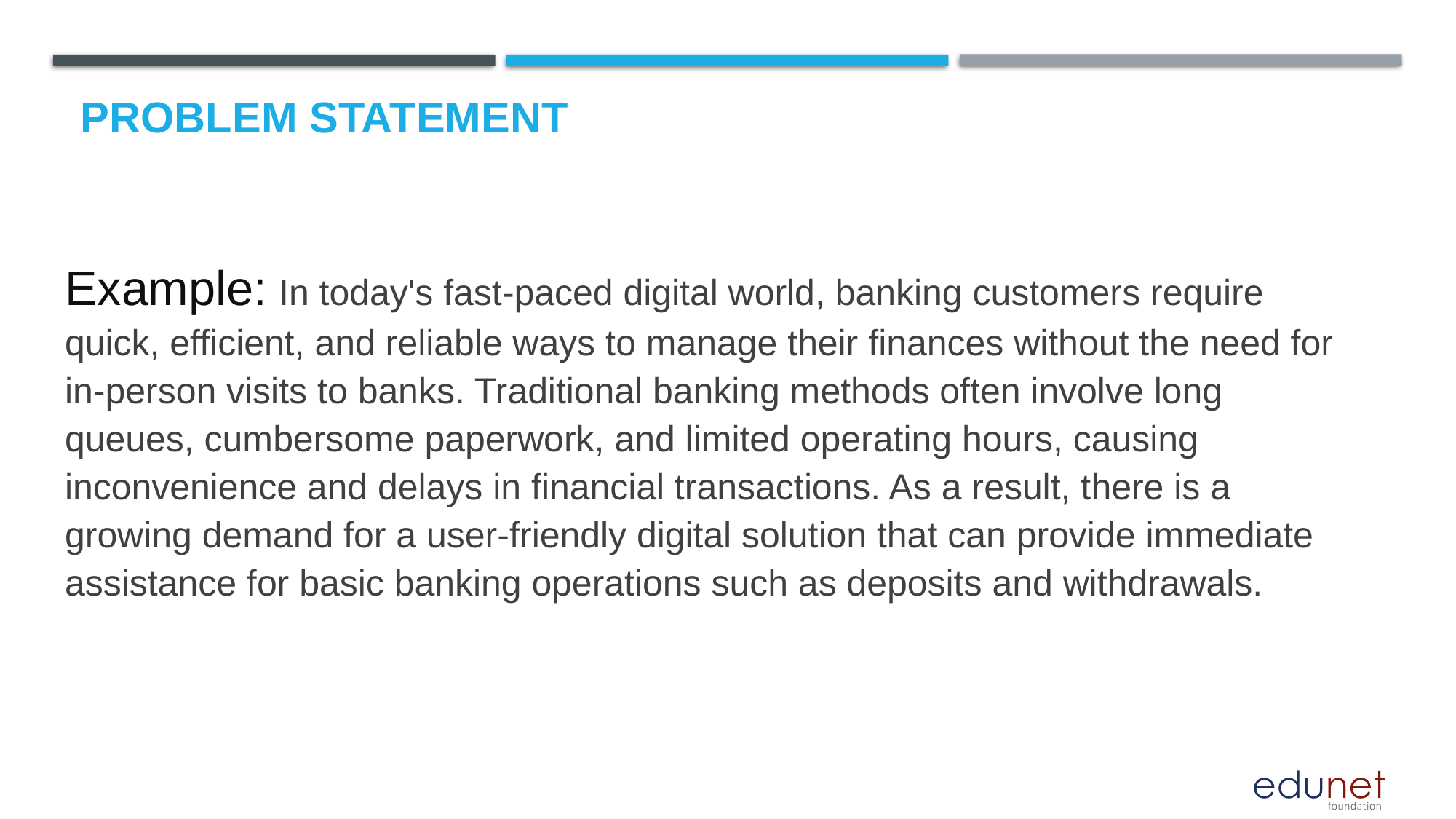

# Problem Statement
Example: In today's fast-paced digital world, banking customers require quick, efficient, and reliable ways to manage their finances without the need for in-person visits to banks. Traditional banking methods often involve long queues, cumbersome paperwork, and limited operating hours, causing inconvenience and delays in financial transactions. As a result, there is a growing demand for a user-friendly digital solution that can provide immediate assistance for basic banking operations such as deposits and withdrawals.